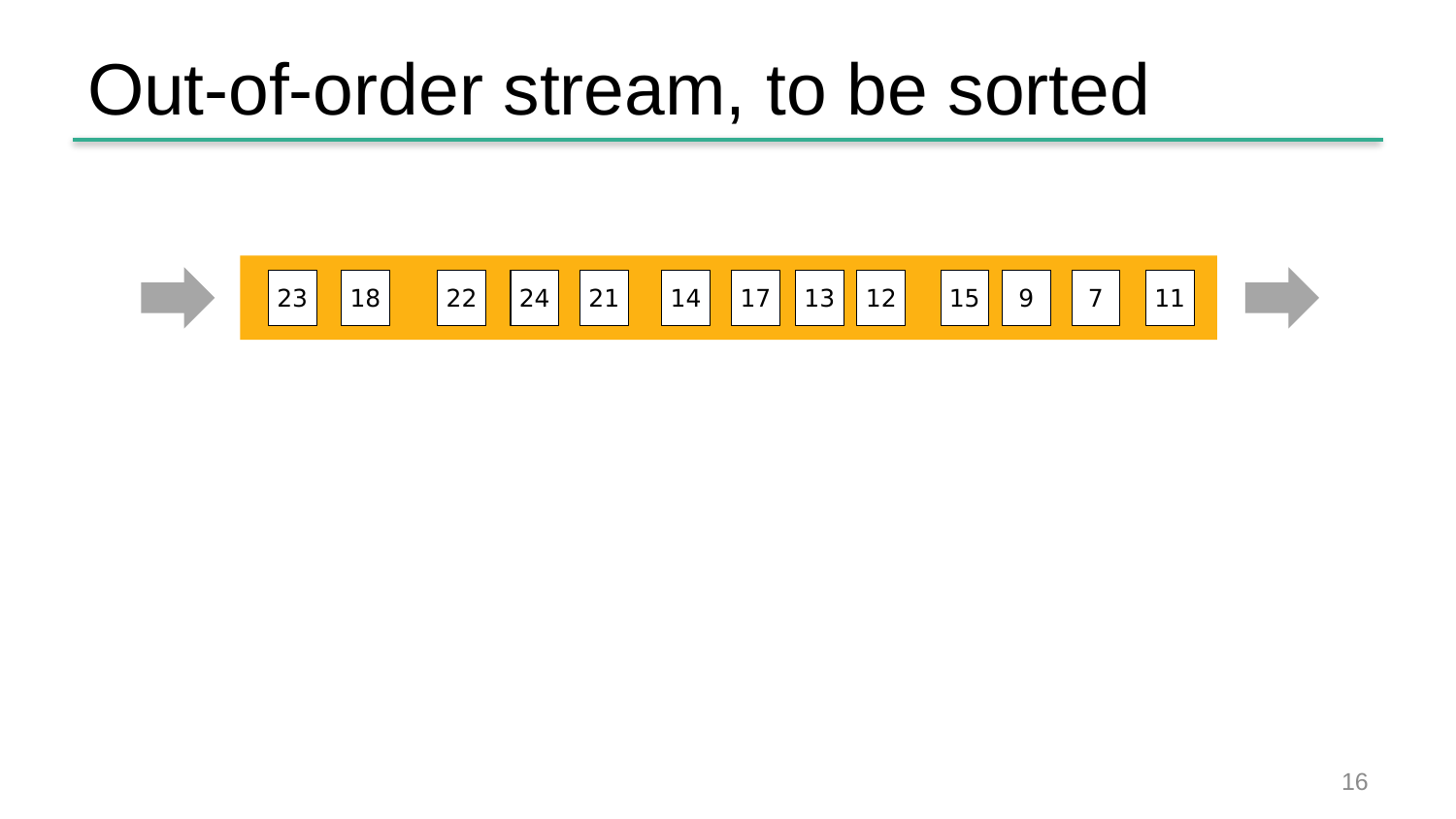

# Out-of-order stream, to be sorted

23
18
22
24
21
14
17
13
12
15
9
7
11
16